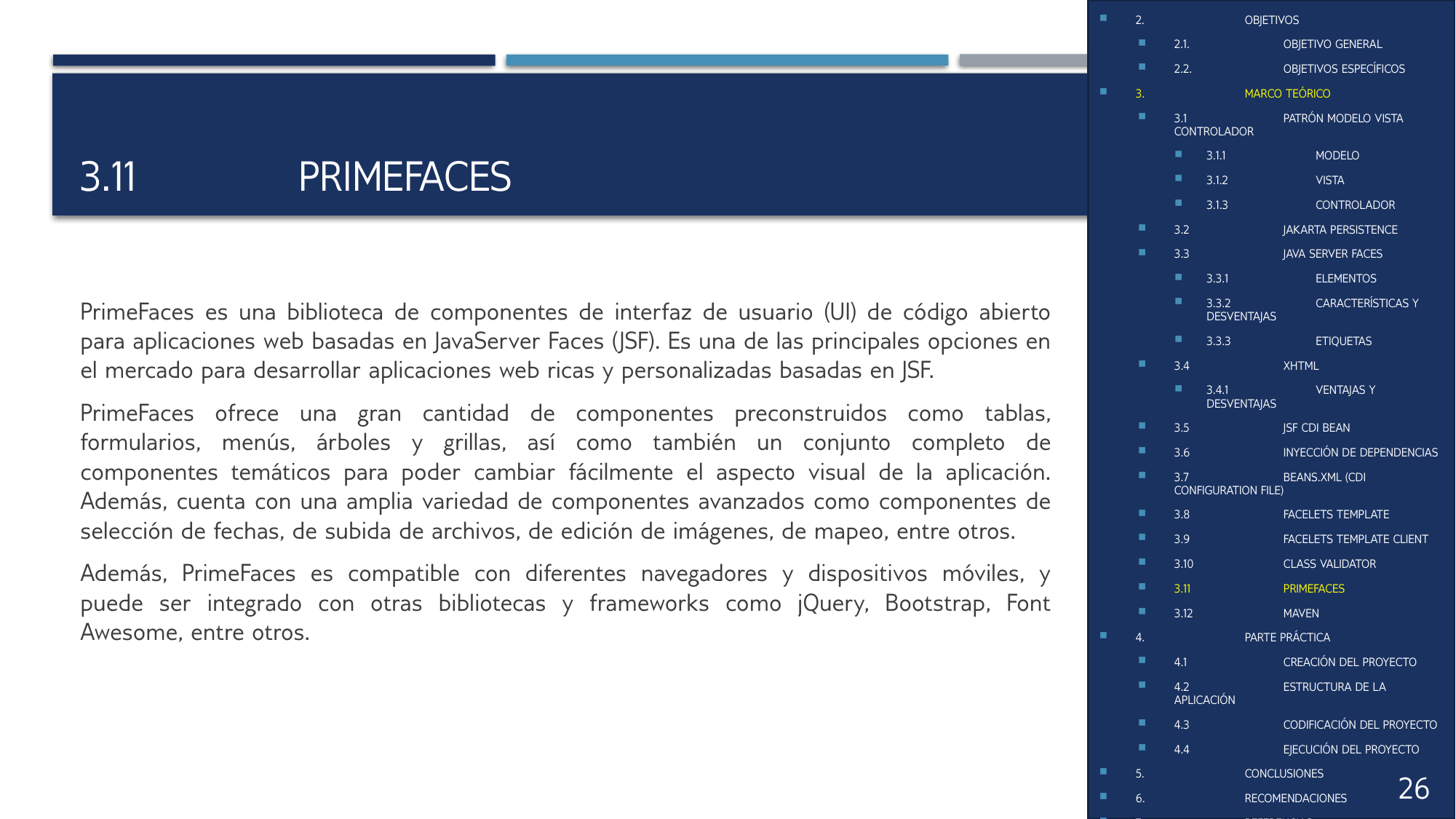

1.	INTRODUCCIÓN
2.	OBJETIVOS
2.1.	OBJETIVO GENERAL
2.2.	OBJETIVOS ESPECÍFICOS
3.	MARCO TEÓRICO
3.1	PATRÓN MODELO VISTA CONTROLADOR
3.1.1	MODELO
3.1.2	VISTA
3.1.3	CONTROLADOR
3.2	JAKARTA PERSISTENCE
3.3	JAVA SERVER FACES
3.3.1	ELEMENTOS
3.3.2	CARACTERÍSTICAS Y DESVENTAJAS
3.3.3	ETIQUETAS
3.4	XHTML
3.4.1	VENTAJAS Y DESVENTAJAS
3.5	JSF CDI BEAN
3.6	INYECCIÓN DE DEPENDENCIAS
3.7	BEANS.XML (CDI CONFIGURATION FILE)
3.8	FACELETS TEMPLATE
3.9	FACELETS TEMPLATE CLIENT
3.10	CLASS VALIDATOR
3.11	PRIMEFACES
3.12	MAVEN
4.	PARTE PRÁCTICA
4.1	CREACIÓN DEL PROYECTO
4.2	ESTRUCTURA DE LA APLICACIÓN
4.3	CODIFICACIÓN DEL PROYECTO
4.4	EJECUCIÓN DEL PROYECTO
5.	CONCLUSIONES
6.	RECOMENDACIONES
7.	REFERENCIAS
# 3.11		PRIMEFACES
PrimeFaces es una biblioteca de componentes de interfaz de usuario (UI) de código abierto para aplicaciones web basadas en JavaServer Faces (JSF). Es una de las principales opciones en el mercado para desarrollar aplicaciones web ricas y personalizadas basadas en JSF.
PrimeFaces ofrece una gran cantidad de componentes preconstruidos como tablas, formularios, menús, árboles y grillas, así como también un conjunto completo de componentes temáticos para poder cambiar fácilmente el aspecto visual de la aplicación. Además, cuenta con una amplia variedad de componentes avanzados como componentes de selección de fechas, de subida de archivos, de edición de imágenes, de mapeo, entre otros.
Además, PrimeFaces es compatible con diferentes navegadores y dispositivos móviles, y puede ser integrado con otras bibliotecas y frameworks como jQuery, Bootstrap, Font Awesome, entre otros.
26
14
13
6